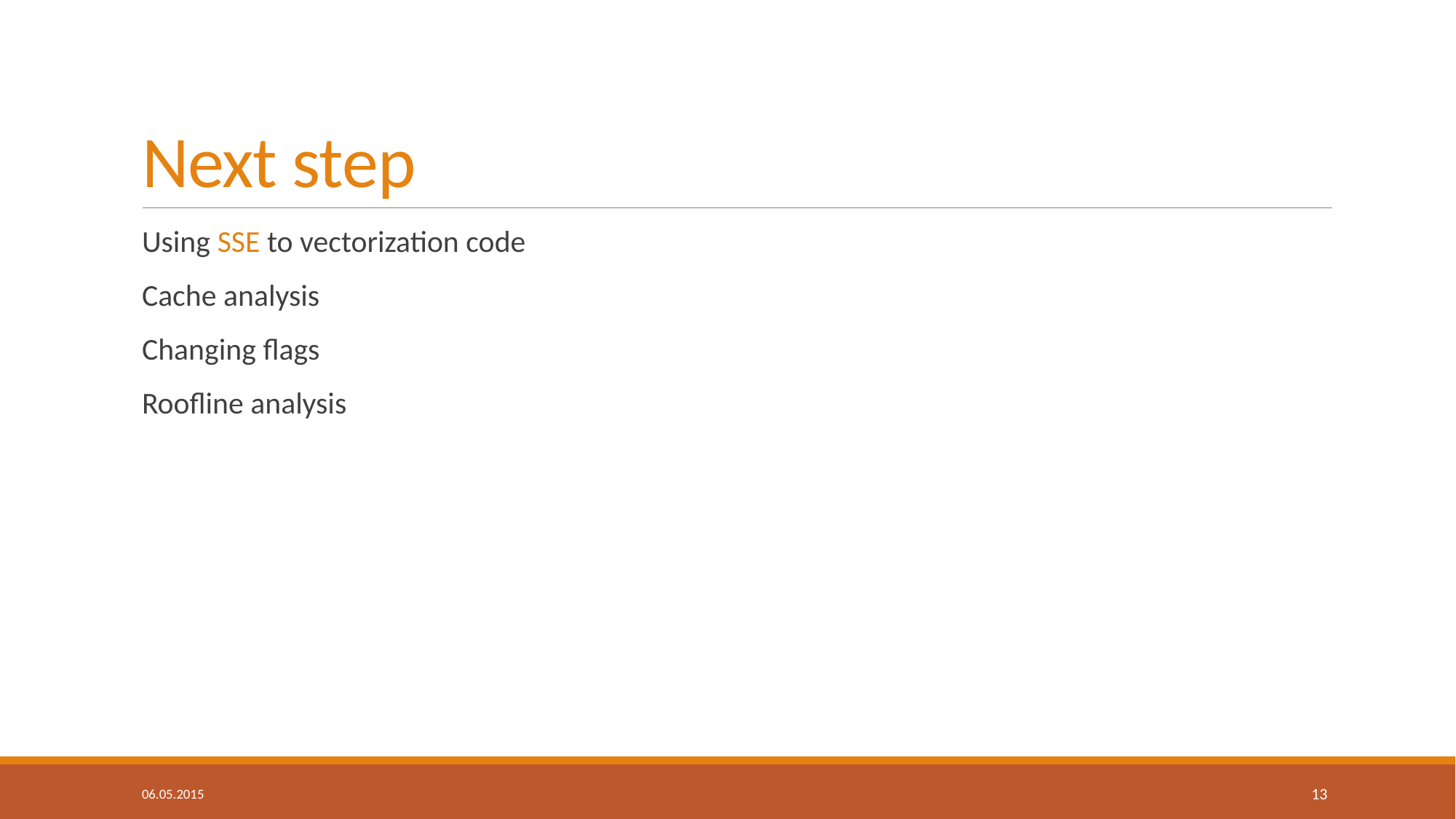

# Next step
Using SSE to vectorization code
Cache analysis
Changing flags
Roofline analysis
06.05.2015
13